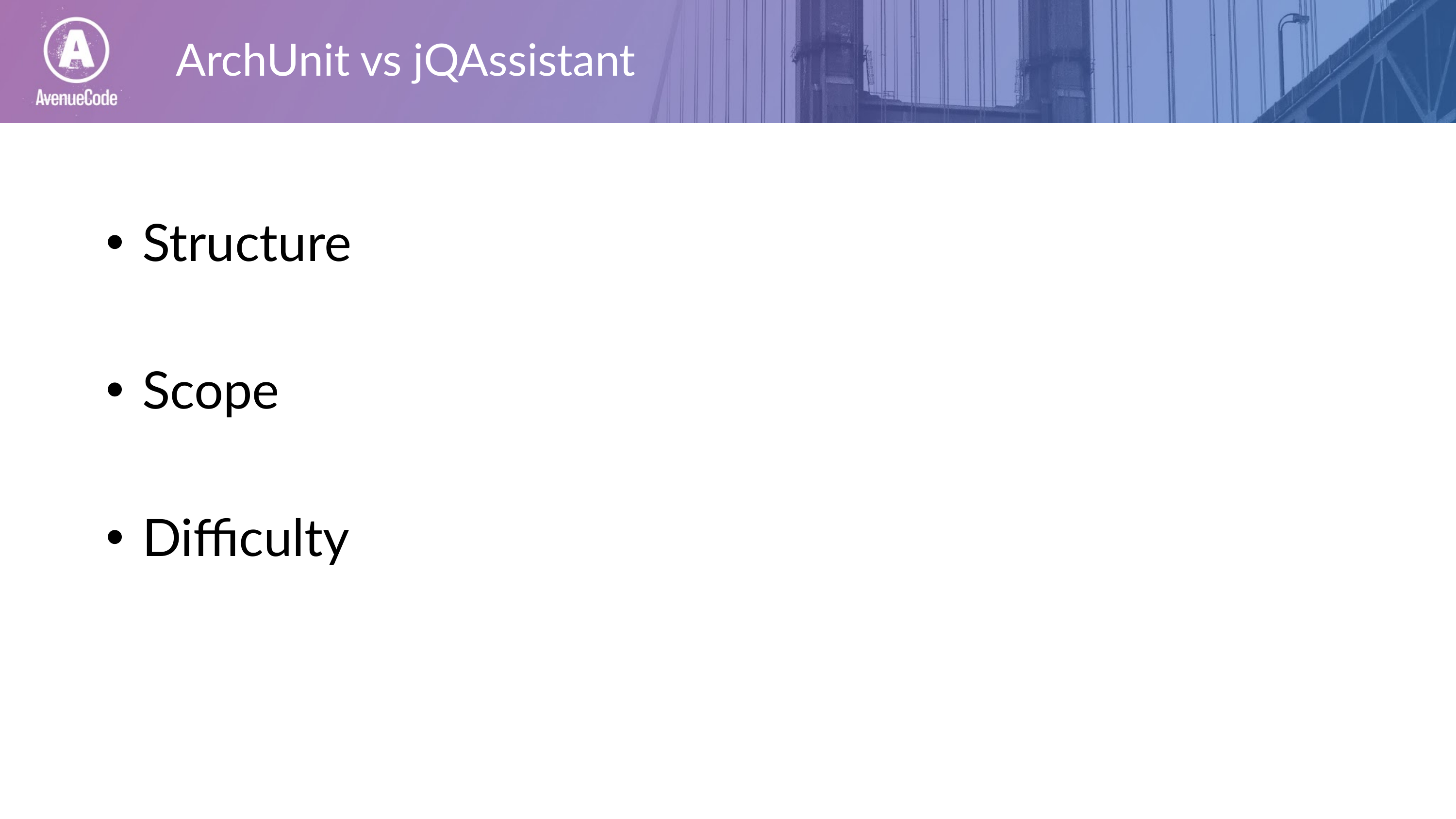

ArchUnit vs jQAssistant
7
# Header
Structure

Scope

Difficulty